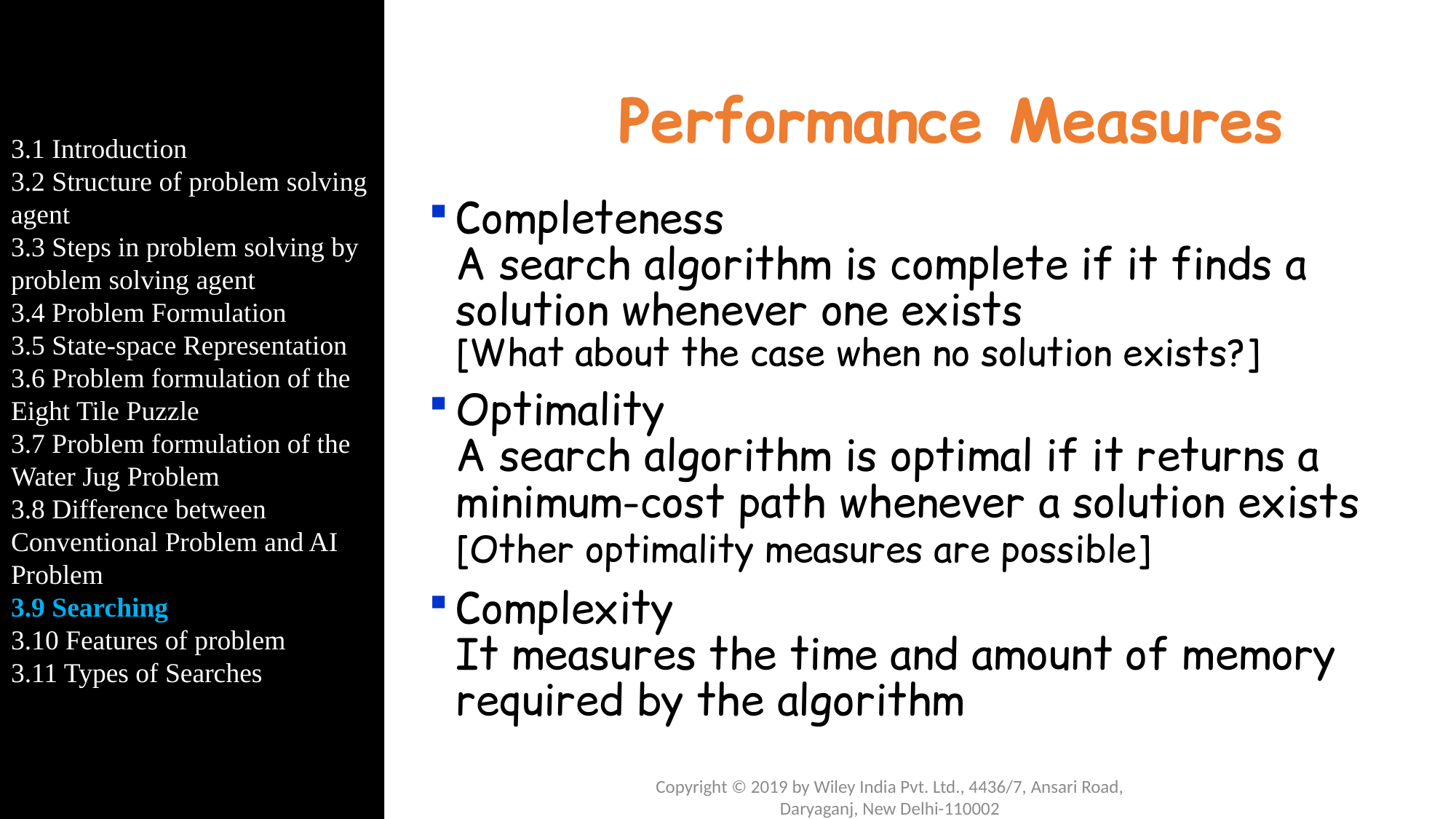

3.1 Introduction
3.2 Structure of problem solving agent
3.3 Steps in problem solving by problem solving agent
3.4 Problem Formulation
3.5 State-space Representation
3.6 Problem formulation of the Eight Tile Puzzle
3.7 Problem formulation of the Water Jug Problem
3.8 Difference between Conventional Problem and AI Problem
3.9 Searching
3.10 Features of problem
3.11 Types of Searches
# Performance Measures
Completeness
A search algorithm is complete if it finds a solution whenever one exists
[What about the case when no solution exists?]
Optimality
A search algorithm is optimal if it returns a minimum-cost path whenever a solution exists
[Other optimality measures are possible]
Complexity
It measures the time and amount of memory required by the algorithm
Copyright © 2019 by Wiley India Pvt. Ltd., 4436/7, Ansari Road, Daryaganj, New Delhi-110002